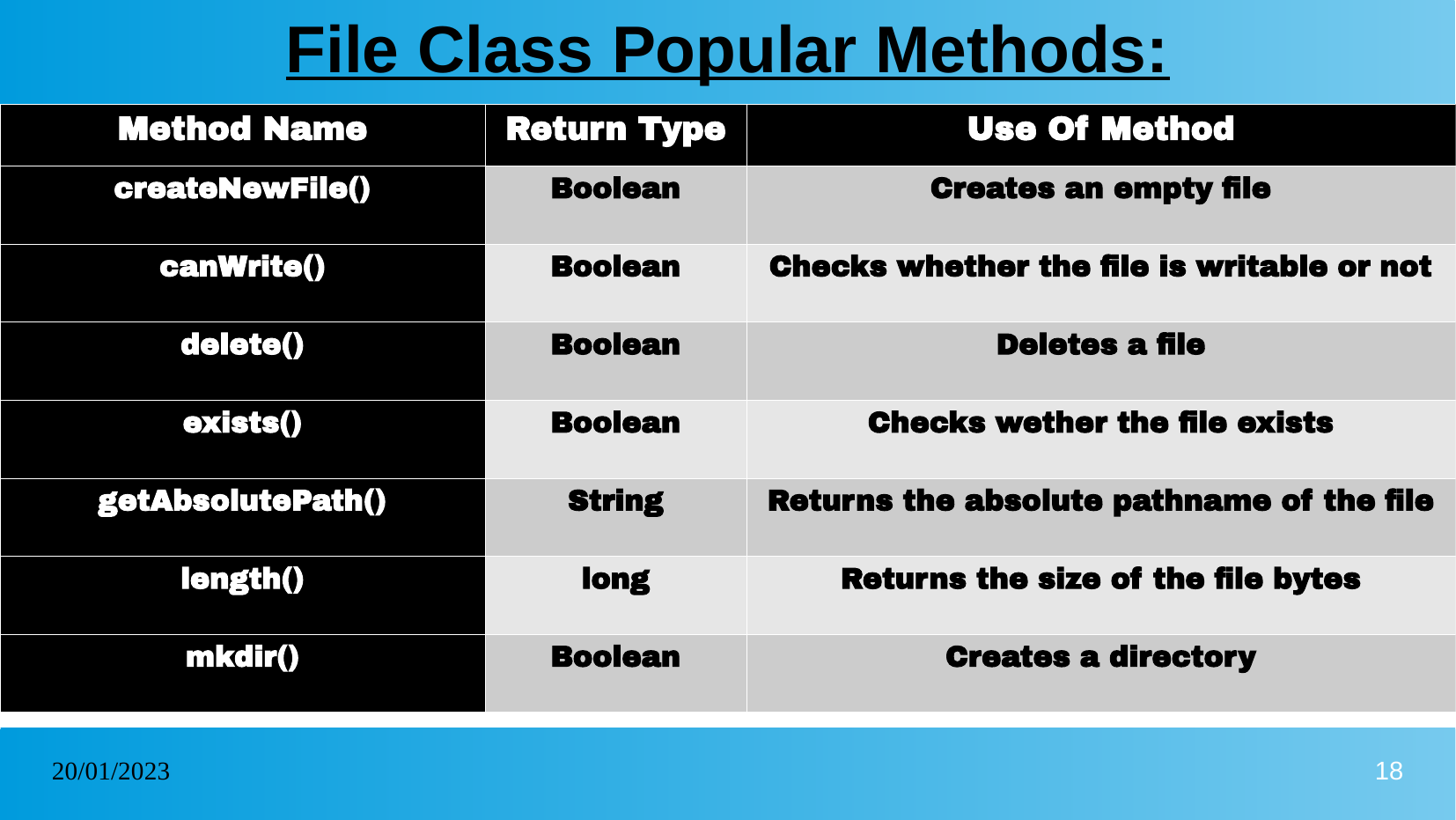

File Class Popular Methods:
| Method Name | Return Type | Use Of Method |
| --- | --- | --- |
| createNewFile() | Boolean | Creates an empty file |
| canWrite() | Boolean | Checks whether the file is writable or not |
| delete() | Boolean | Deletes a file |
| exists() | Boolean | Checks wether the file exists |
| getAbsolutePath() | String | Returns the absolute pathname of the file |
| length() | long | Returns the size of the file bytes |
| mkdir() | Boolean | Creates a directory |
20/01/2023
18